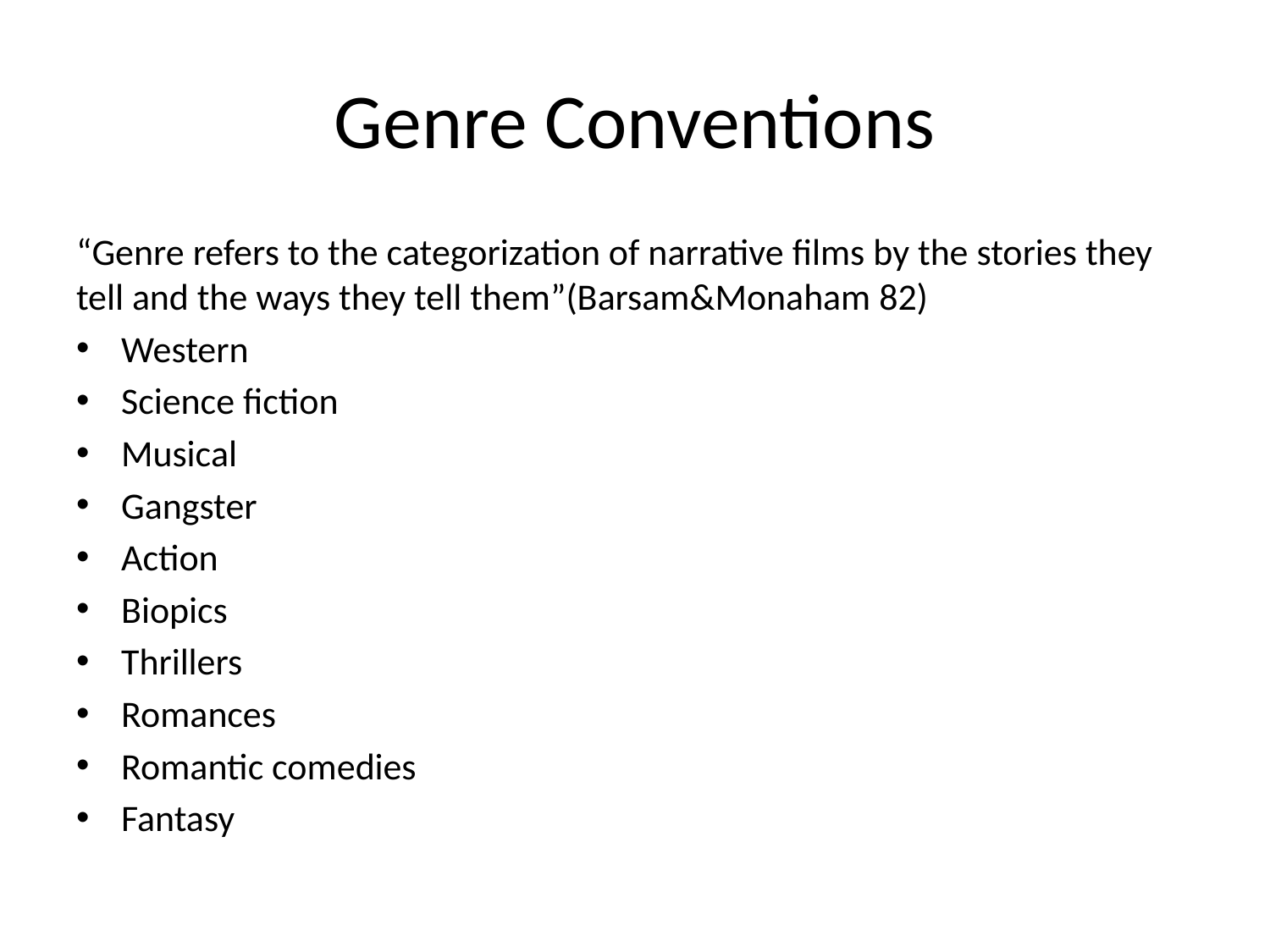

# Genre Conventions
“Genre refers to the categorization of narrative films by the stories they tell and the ways they tell them”(Barsam&Monaham 82)
Western
Science fiction
Musical
Gangster
Action
Biopics
Thrillers
Romances
Romantic comedies
Fantasy